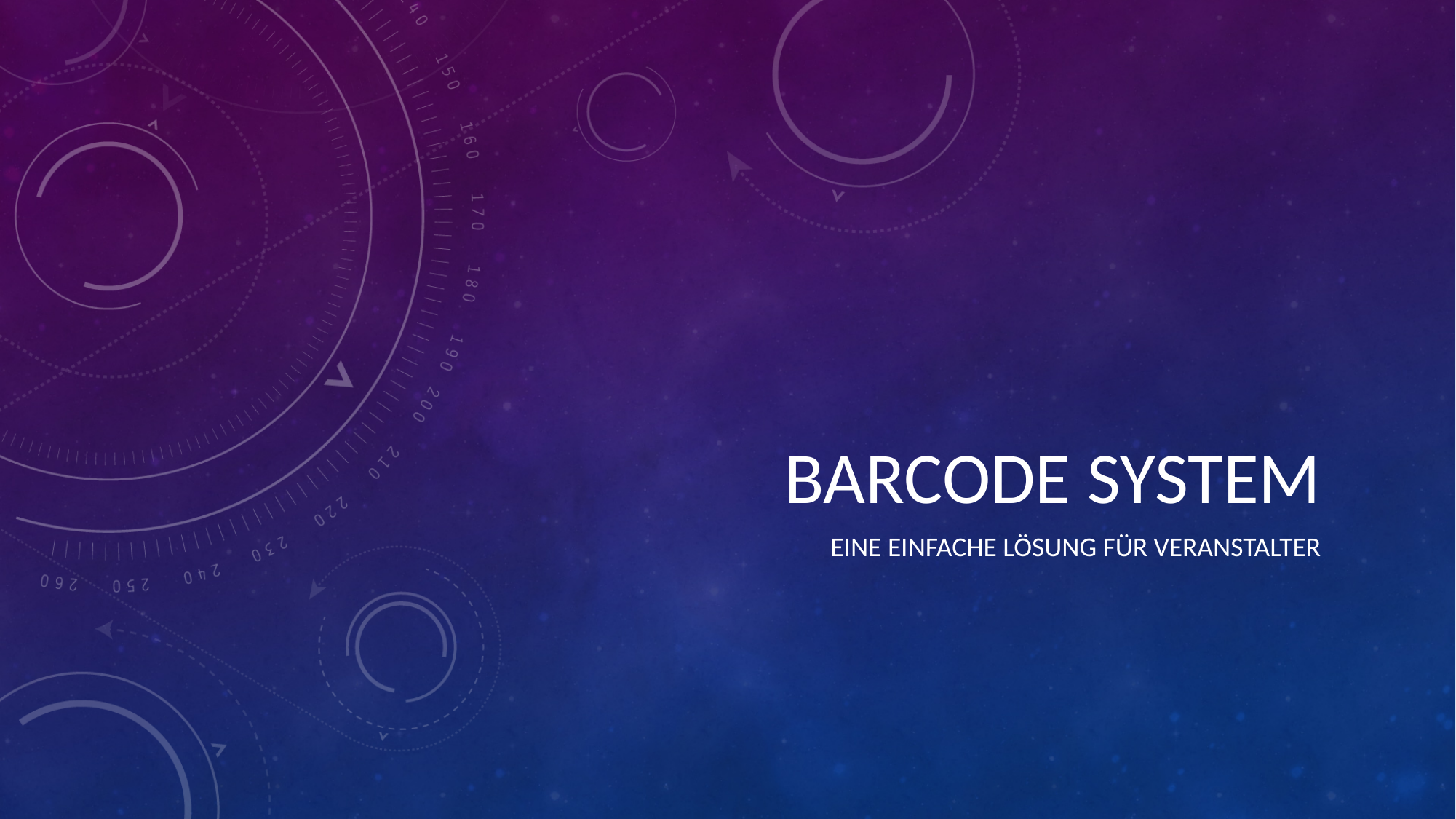

# Barcode System
Eine Einfache Lösung für Veranstalter